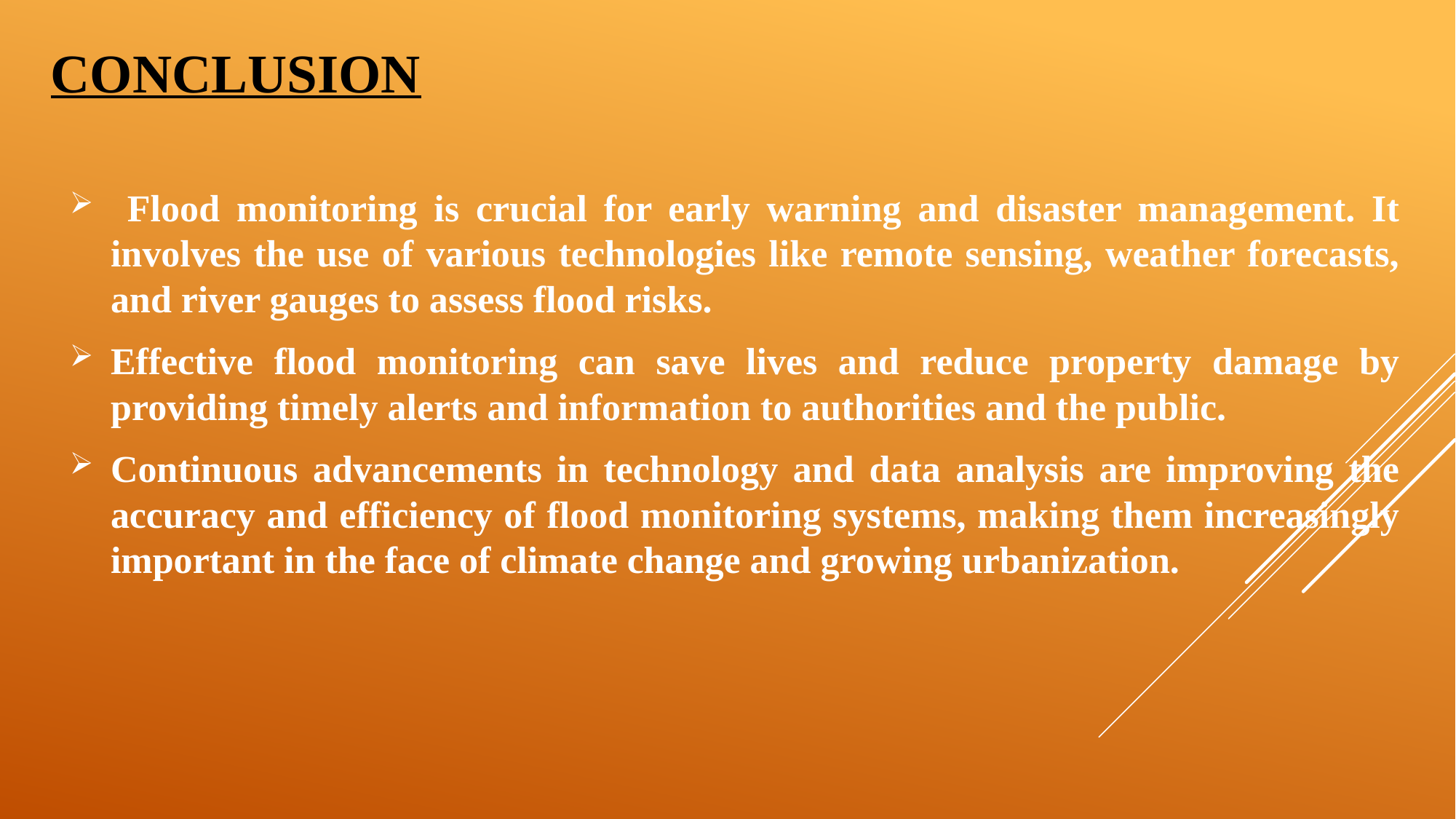

# CONCLUSION
 Flood monitoring is crucial for early warning and disaster management. It involves the use of various technologies like remote sensing, weather forecasts, and river gauges to assess flood risks.
Effective flood monitoring can save lives and reduce property damage by providing timely alerts and information to authorities and the public.
Continuous advancements in technology and data analysis are improving the accuracy and efficiency of flood monitoring systems, making them increasingly important in the face of climate change and growing urbanization.